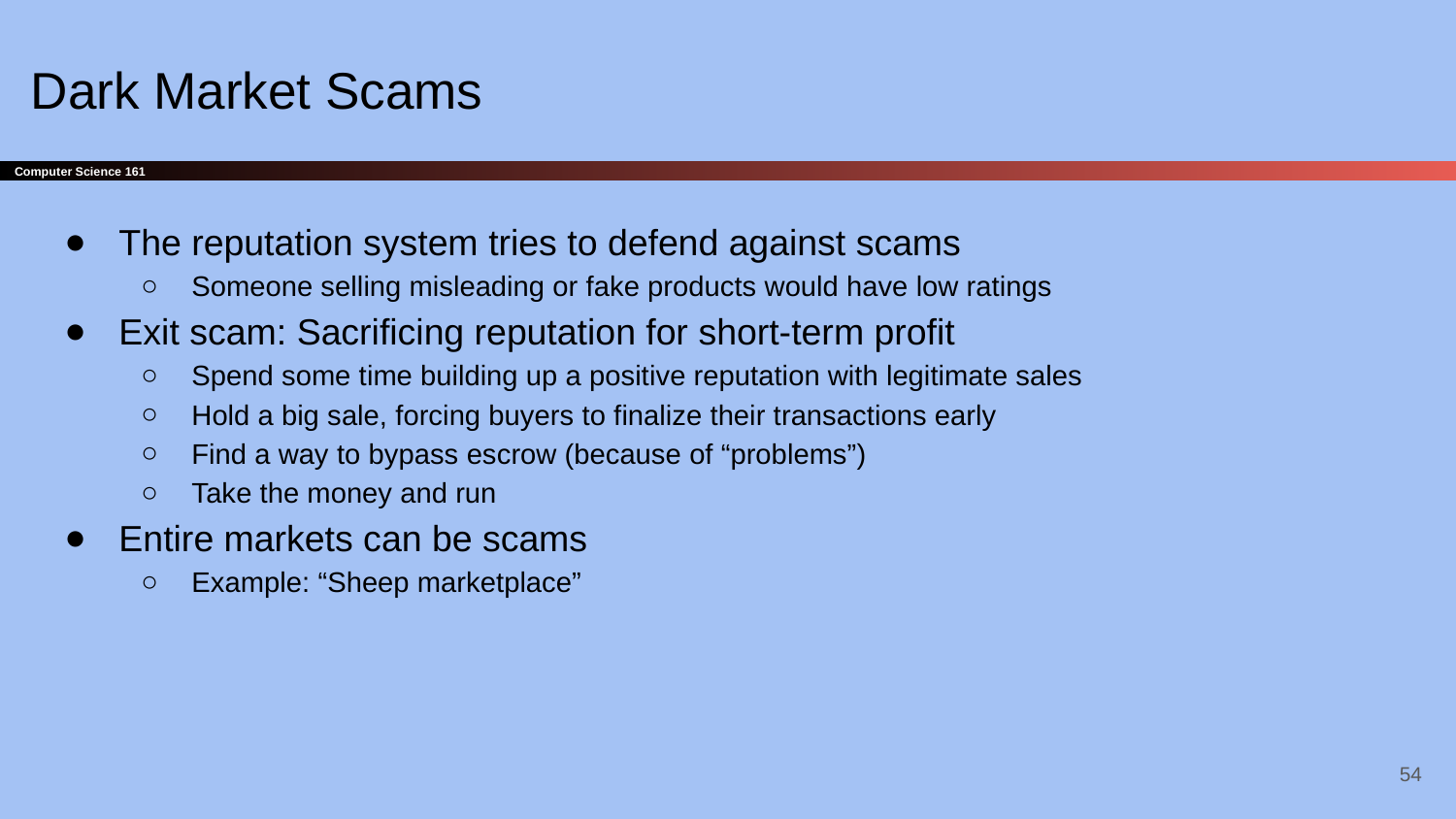

# Dark Market Scams
The reputation system tries to defend against scams
Someone selling misleading or fake products would have low ratings
Exit scam: Sacrificing reputation for short-term profit
Spend some time building up a positive reputation with legitimate sales
Hold a big sale, forcing buyers to finalize their transactions early
Find a way to bypass escrow (because of “problems”)
Take the money and run
Entire markets can be scams
Example: “Sheep marketplace”
54